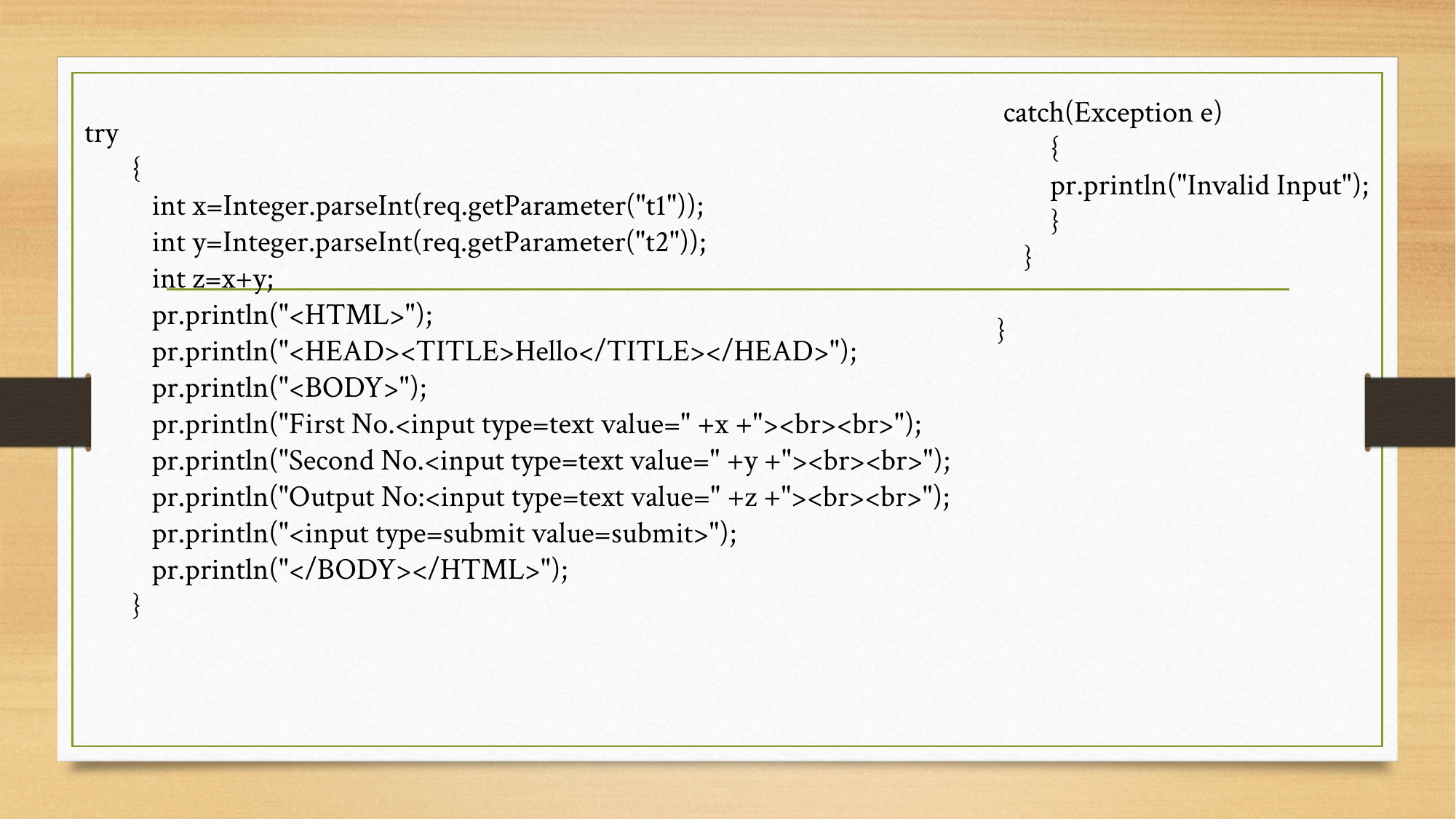

catch(Exception e)
        {
        pr.println("Invalid Input");
        }
    }

}
 try
        {
           int x=Integer.parseInt(req.getParameter("t1"));
           int y=Integer.parseInt(req.getParameter("t2"));
           int z=x+y;
           pr.println("<HTML>");
           pr.println("<HEAD><TITLE>Hello</TITLE></HEAD>");
           pr.println("<BODY>");
           pr.println("First No.<input type=text value=" +x +"><br><br>");
           pr.println("Second No.<input type=text value=" +y +"><br><br>");
           pr.println("Output No:<input type=text value=" +z +"><br><br>");
           pr.println("<input type=submit value=submit>");
           pr.println("</BODY></HTML>");
        }